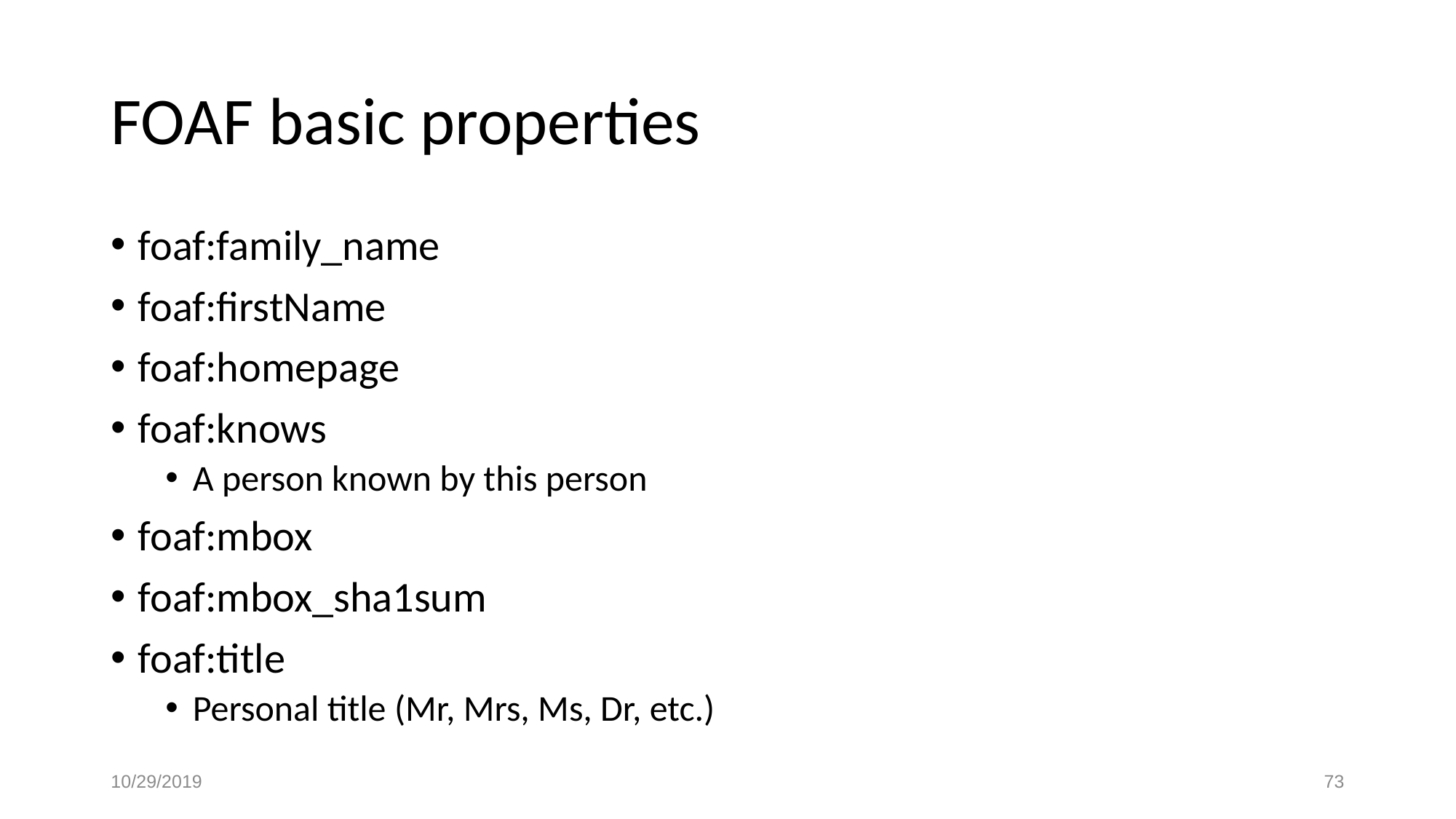

# FOAF basic properties
foaf:family_name
foaf:firstName
foaf:homepage
foaf:knows
A person known by this person
foaf:mbox
foaf:mbox_sha1sum
foaf:title
Personal title (Mr, Mrs, Ms, Dr, etc.)
10/29/2019
73